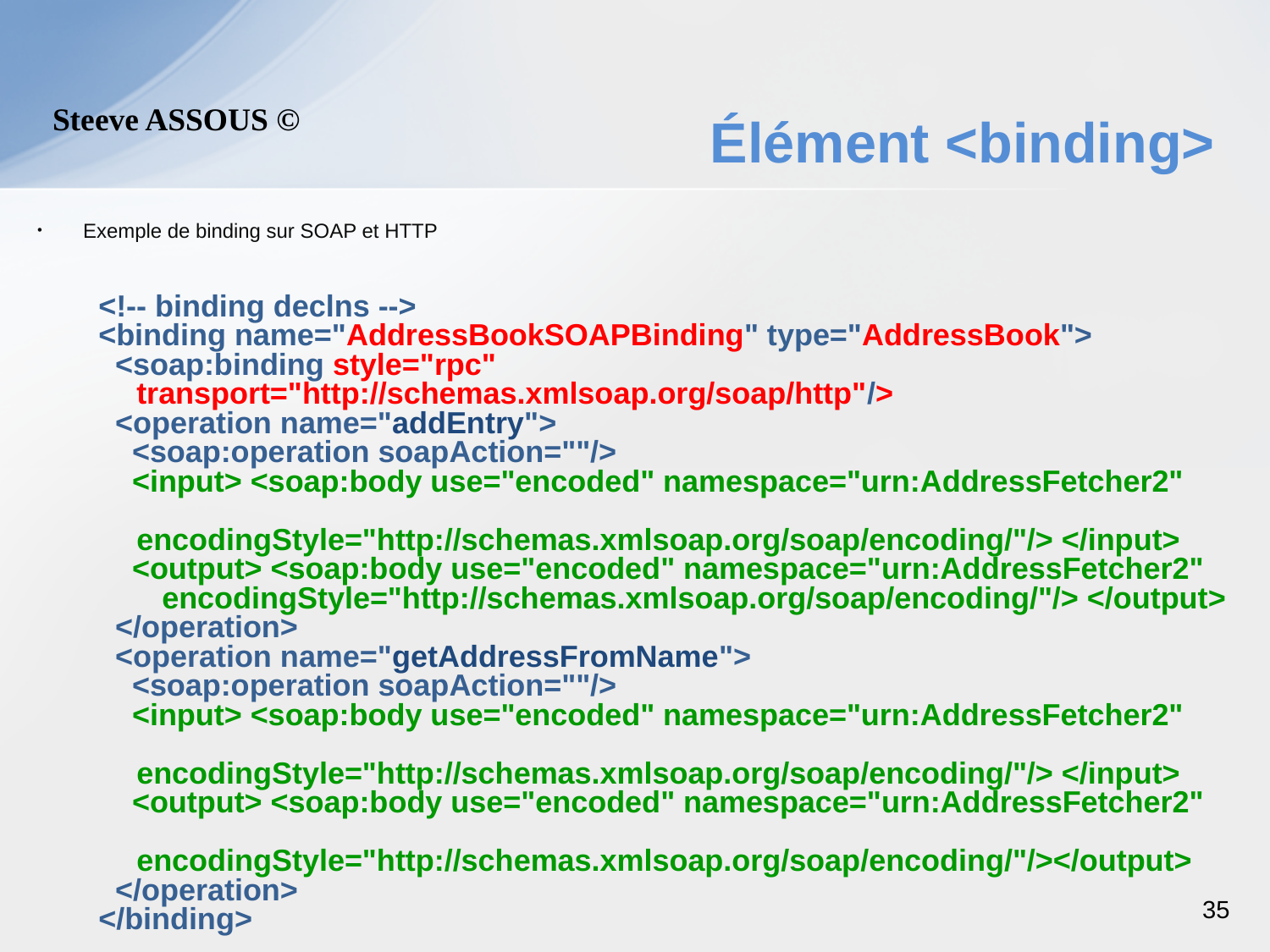

# Élément <binding>
Exemple de binding sur SOAP et HTTP

<!-- binding declns -->
<binding name="AddressBookSOAPBinding" type="AddressBook">
  <soap:binding style="rpc" transport="http://schemas.xmlsoap.org/soap/http"/>
  <operation name="addEntry">
    <soap:operation soapAction=""/>
    <input> <soap:body use="encoded" namespace="urn:AddressFetcher2"
	                     encodingStyle="http://schemas.xmlsoap.org/soap/encoding/"/> </input>
    <output> <soap:body use="encoded" namespace="urn:AddressFetcher2"
		   encodingStyle="http://schemas.xmlsoap.org/soap/encoding/"/> </output>
  </operation>
  <operation name="getAddressFromName">
    <soap:operation soapAction=""/>
    <input> <soap:body use="encoded" namespace="urn:AddressFetcher2"
                            encodingStyle="http://schemas.xmlsoap.org/soap/encoding/"/> </input>
    <output> <soap:body use="encoded" namespace="urn:AddressFetcher2"
                            encodingStyle="http://schemas.xmlsoap.org/soap/encoding/"/></output>
  </operation>
</binding>
35